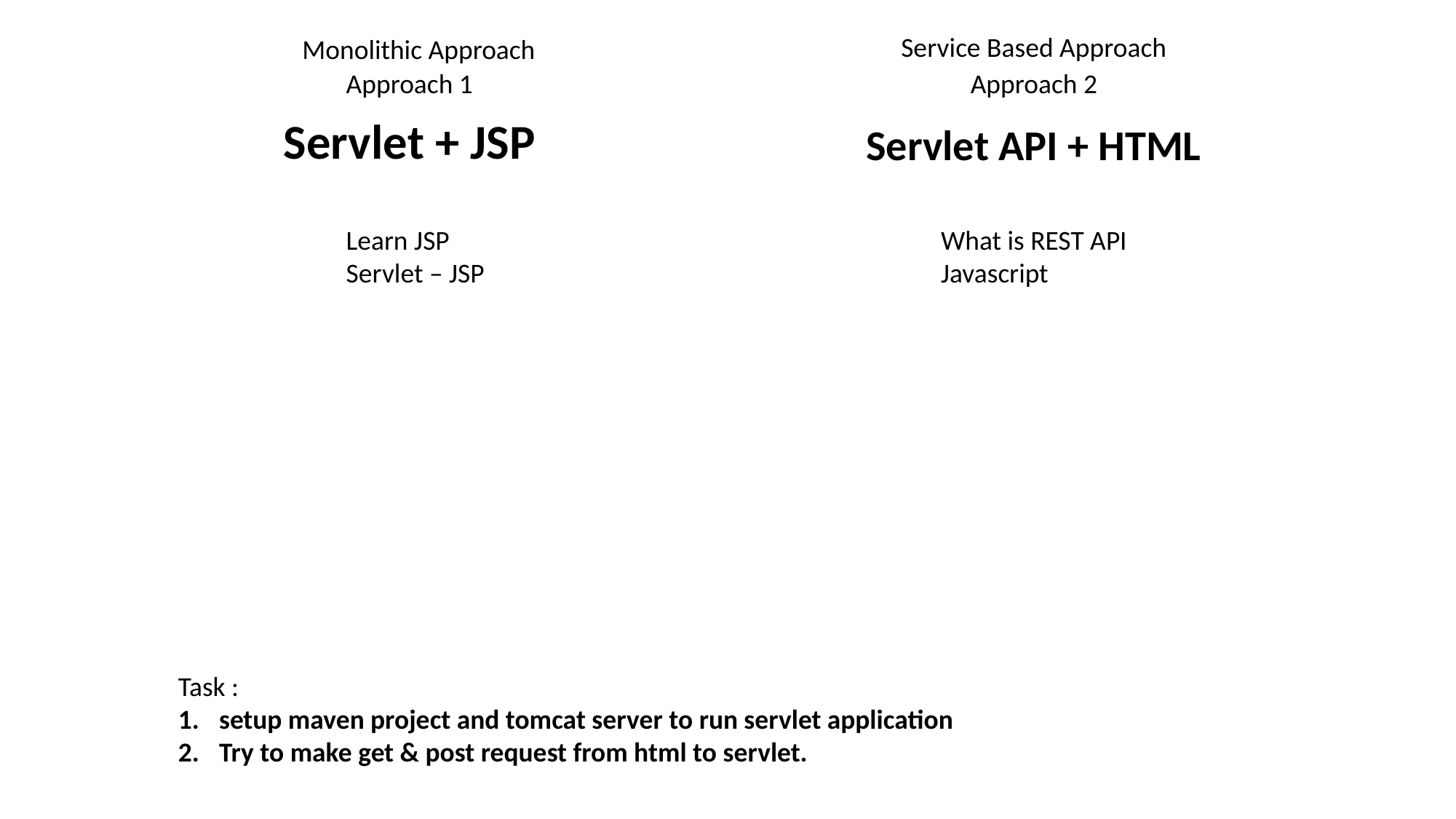

Service Based Approach
Monolithic Approach
Approach 1
Approach 2
Servlet + JSP
Servlet API + HTML
Learn JSP
Servlet – JSP

What is REST API
Javascript

Task :
setup maven project and tomcat server to run servlet application
Try to make get & post request from html to servlet.